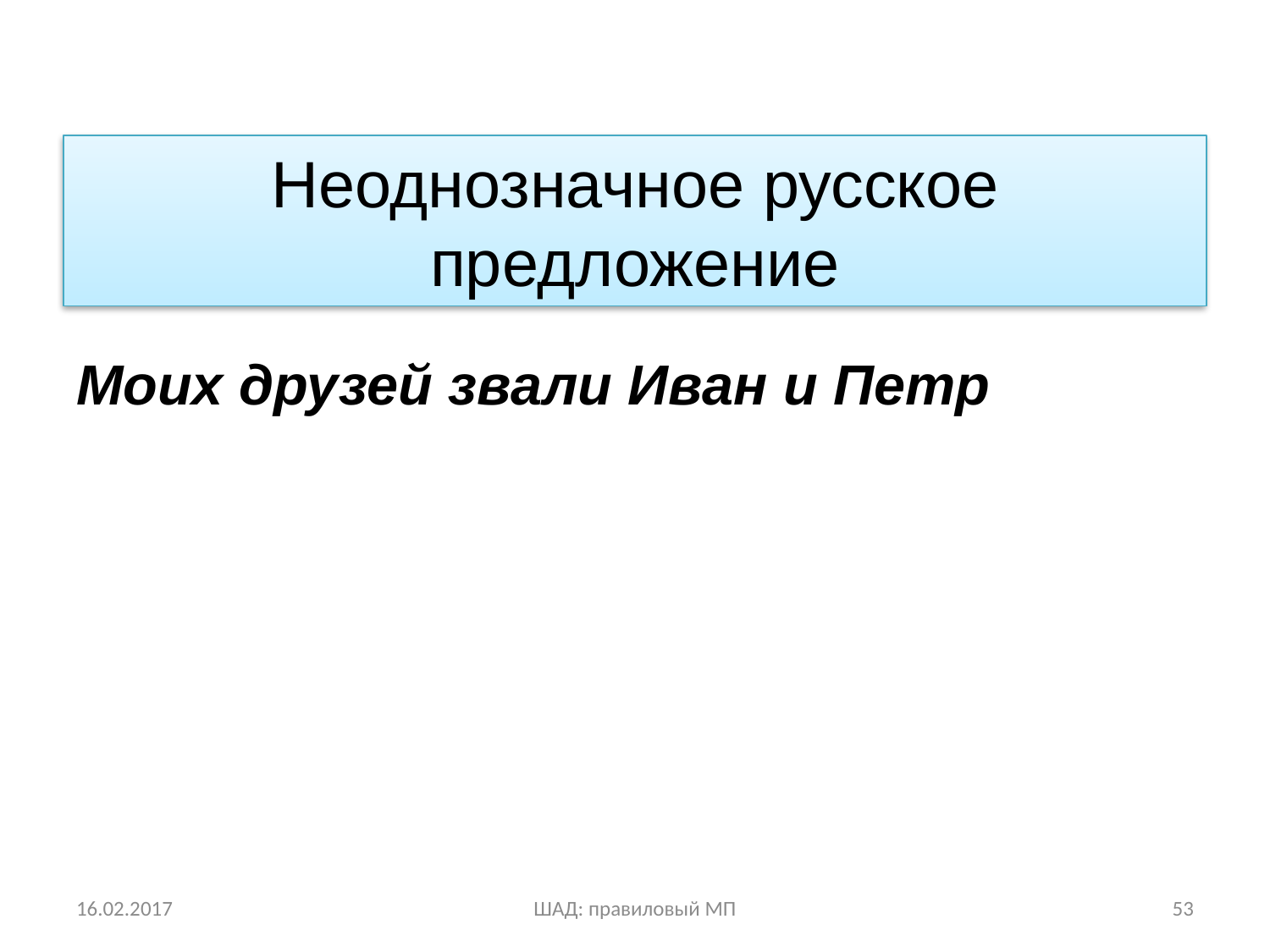

# Неоднозначное русское предложение
Моих друзей звали Иван и Петр

16.02.2017
ШАД: правиловый МП
53